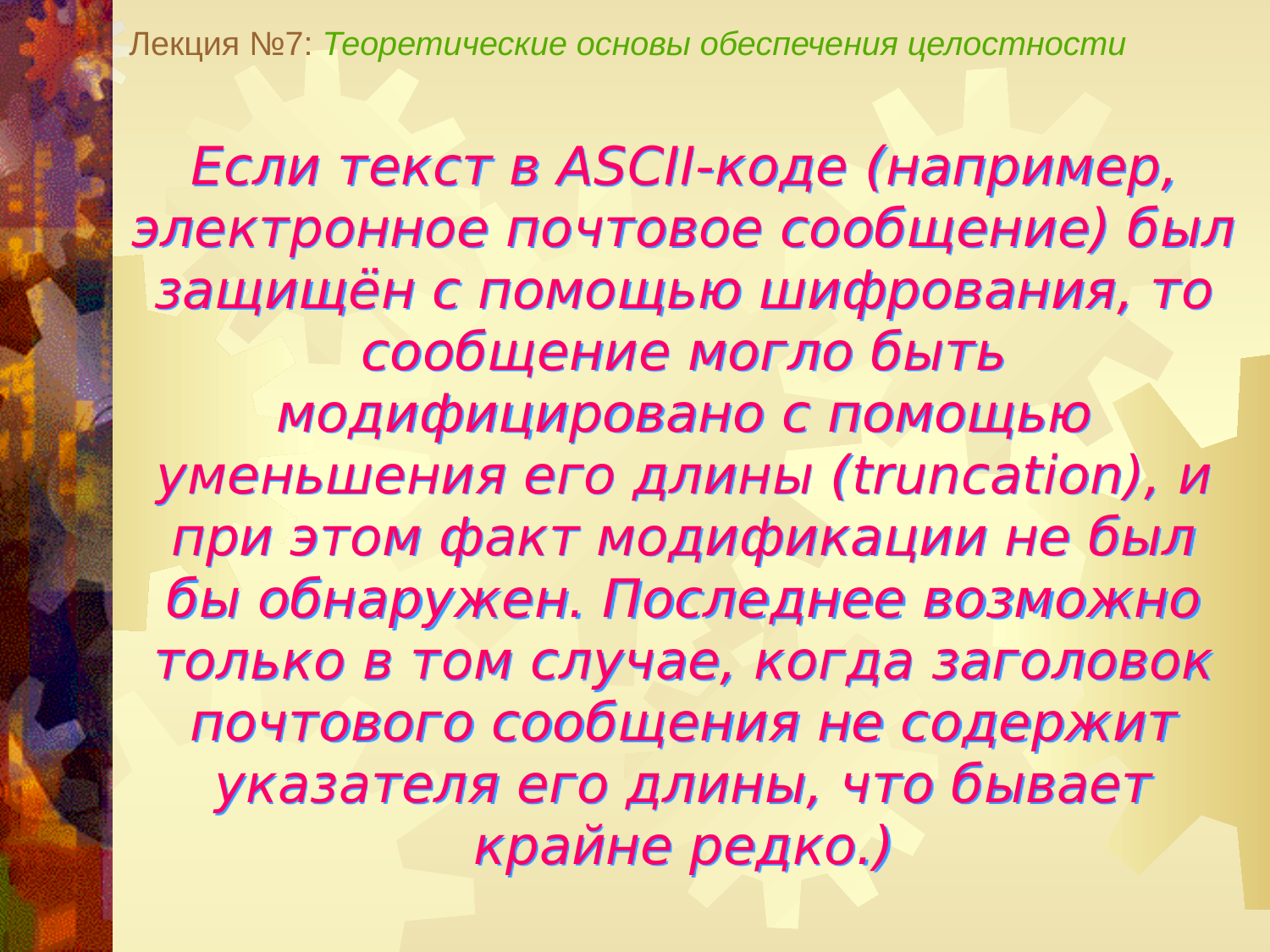

Лекция №7: Теоретические основы обеспечения целостности
Если текст в ASCII-коде (например, электронное почтовое сообщение) был защищён с помощью шифрования, то сообщение могло быть модифицировано с помощью уменьшения его длины (truncation), и при этом факт модификации не был бы обнаружен. Последнее возможно только в том случае, когда заголовок почтового сообщения не содержит указателя его длины, что бывает крайне редко.)